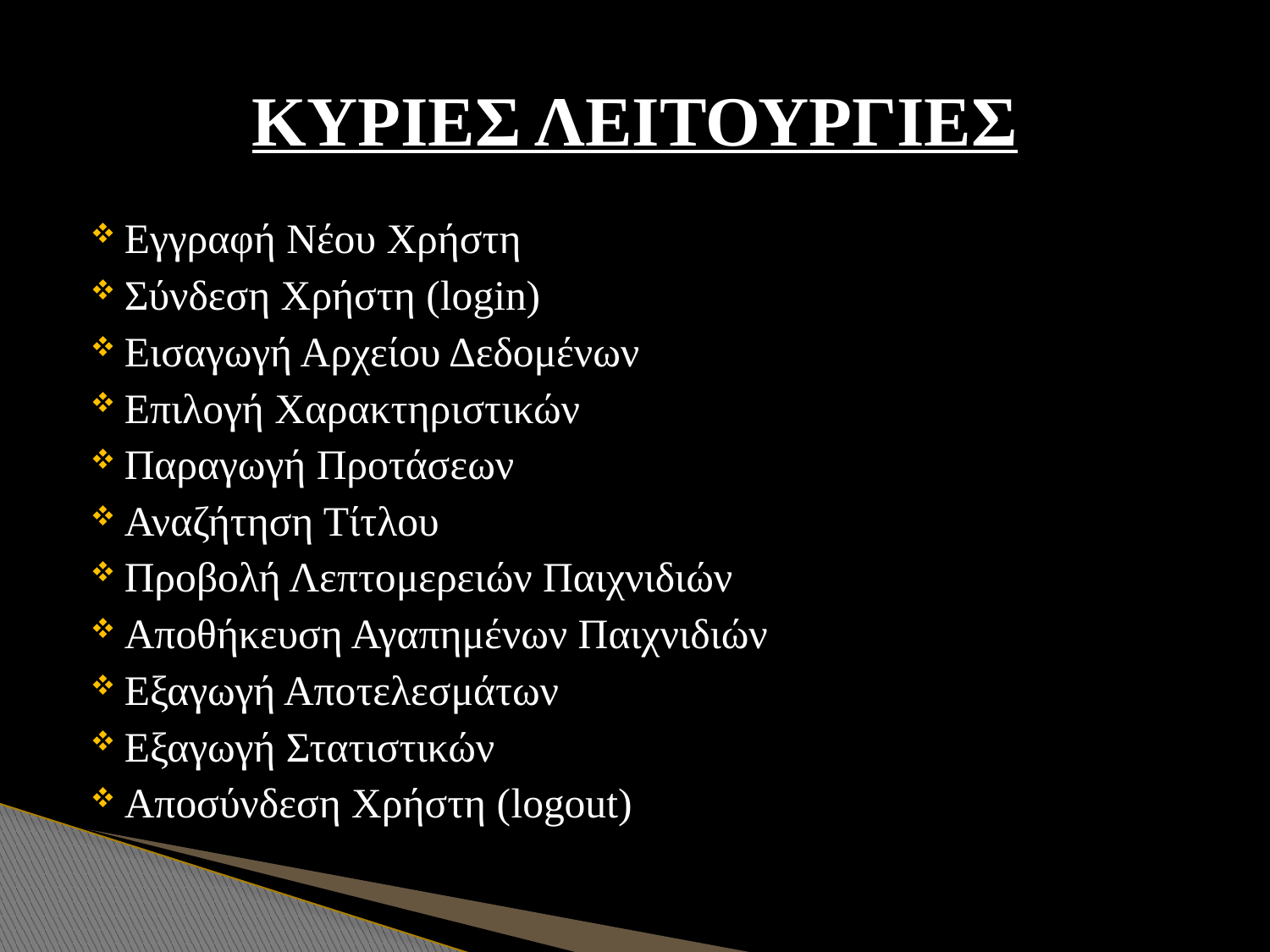

# ΚΥΡΙΕΣ ΛΕΙΤΟΥΡΓΙΕΣ
Εγγραφή Νέου Χρήστη
Σύνδεση Χρήστη (login)
Εισαγωγή Αρχείου Δεδομένων
Επιλογή Χαρακτηριστικών
Παραγωγή Προτάσεων
Αναζήτηση Τίτλου
Προβολή Λεπτομερειών Παιχνιδιών
Αποθήκευση Αγαπημένων Παιχνιδιών
Εξαγωγή Αποτελεσμάτων
Εξαγωγή Στατιστικών
Αποσύνδεση Χρήστη (logout)